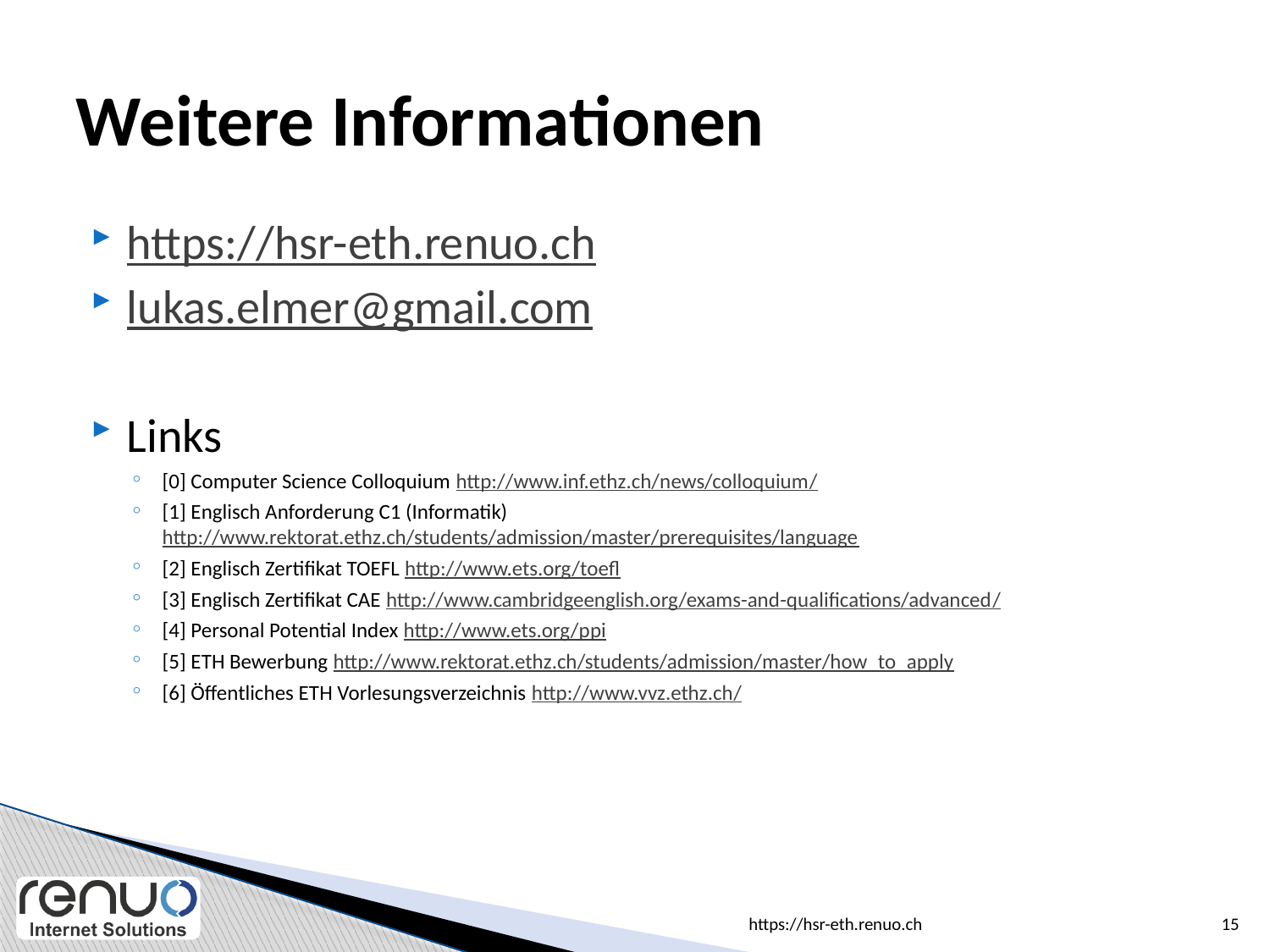

# Weitere Informationen
https://hsr-eth.renuo.ch
lukas.elmer@gmail.com

Links
[0] Computer Science Colloquium http://www.inf.ethz.ch/news/colloquium/
[1] Englisch Anforderung C1 (Informatik) http://www.rektorat.ethz.ch/students/admission/master/prerequisites/language
[2] Englisch Zertifikat TOEFL http://www.ets.org/toefl
[3] Englisch Zertifikat CAE http://www.cambridgeenglish.org/exams-and-qualifications/advanced/
[4] Personal Potential Index http://www.ets.org/ppi
[5] ETH Bewerbung http://www.rektorat.ethz.ch/students/admission/master/how_to_apply
[6] Öffentliches ETH Vorlesungsverzeichnis http://www.vvz.ethz.ch/

https://hsr-eth.renuo.ch
15